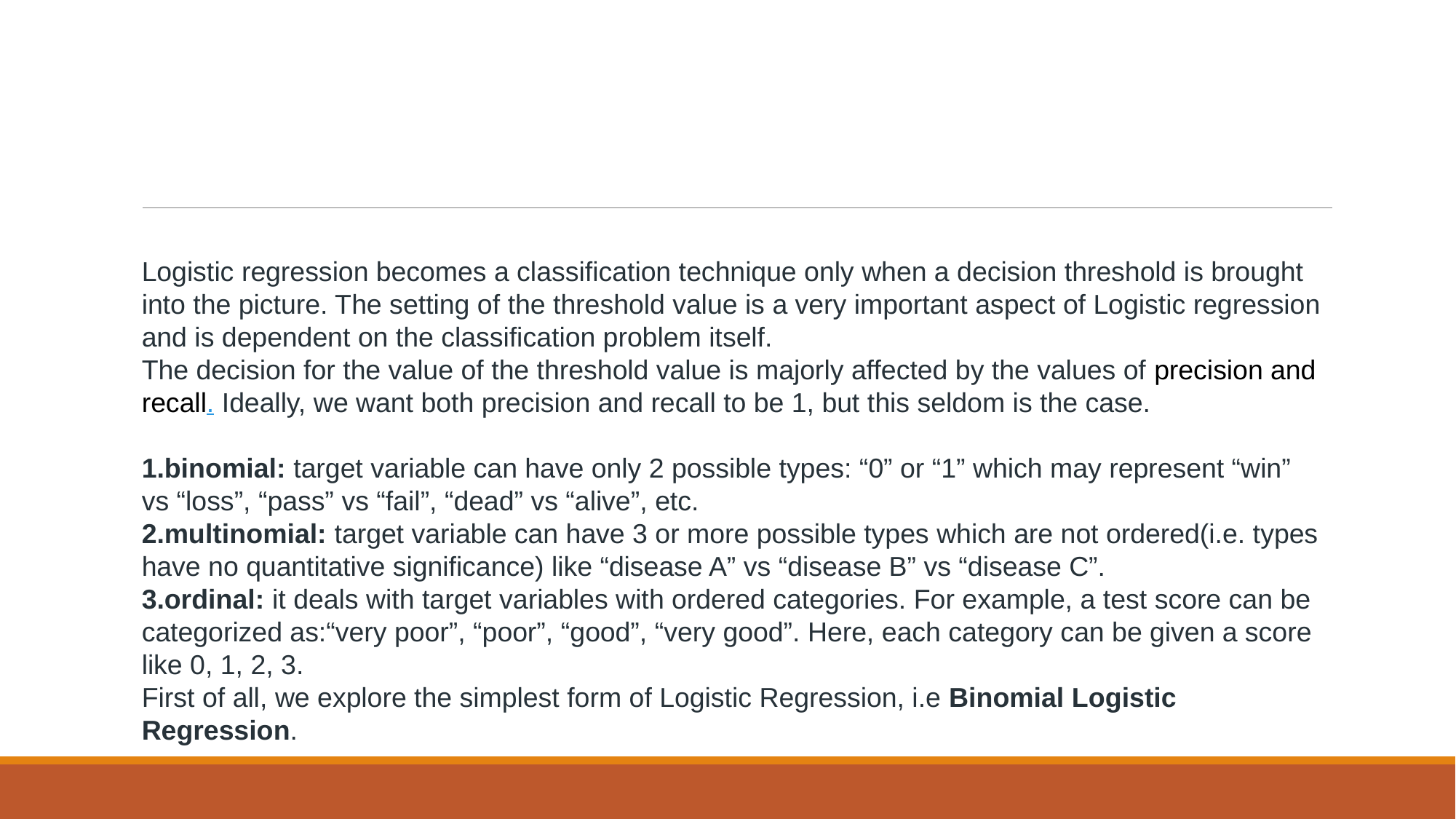

#

Logistic regression becomes a classification technique only when a decision threshold is brought into the picture. The setting of the threshold value is a very important aspect of Logistic regression and is dependent on the classification problem itself.
The decision for the value of the threshold value is majorly affected by the values of precision and recall. Ideally, we want both precision and recall to be 1, but this seldom is the case.

binomial: target variable can have only 2 possible types: “0” or “1” which may represent “win” vs “loss”, “pass” vs “fail”, “dead” vs “alive”, etc.
multinomial: target variable can have 3 or more possible types which are not ordered(i.e. types have no quantitative significance) like “disease A” vs “disease B” vs “disease C”.
ordinal: it deals with target variables with ordered categories. For example, a test score can be categorized as:“very poor”, “poor”, “good”, “very good”. Here, each category can be given a score like 0, 1, 2, 3.
First of all, we explore the simplest form of Logistic Regression, i.e Binomial Logistic Regression.